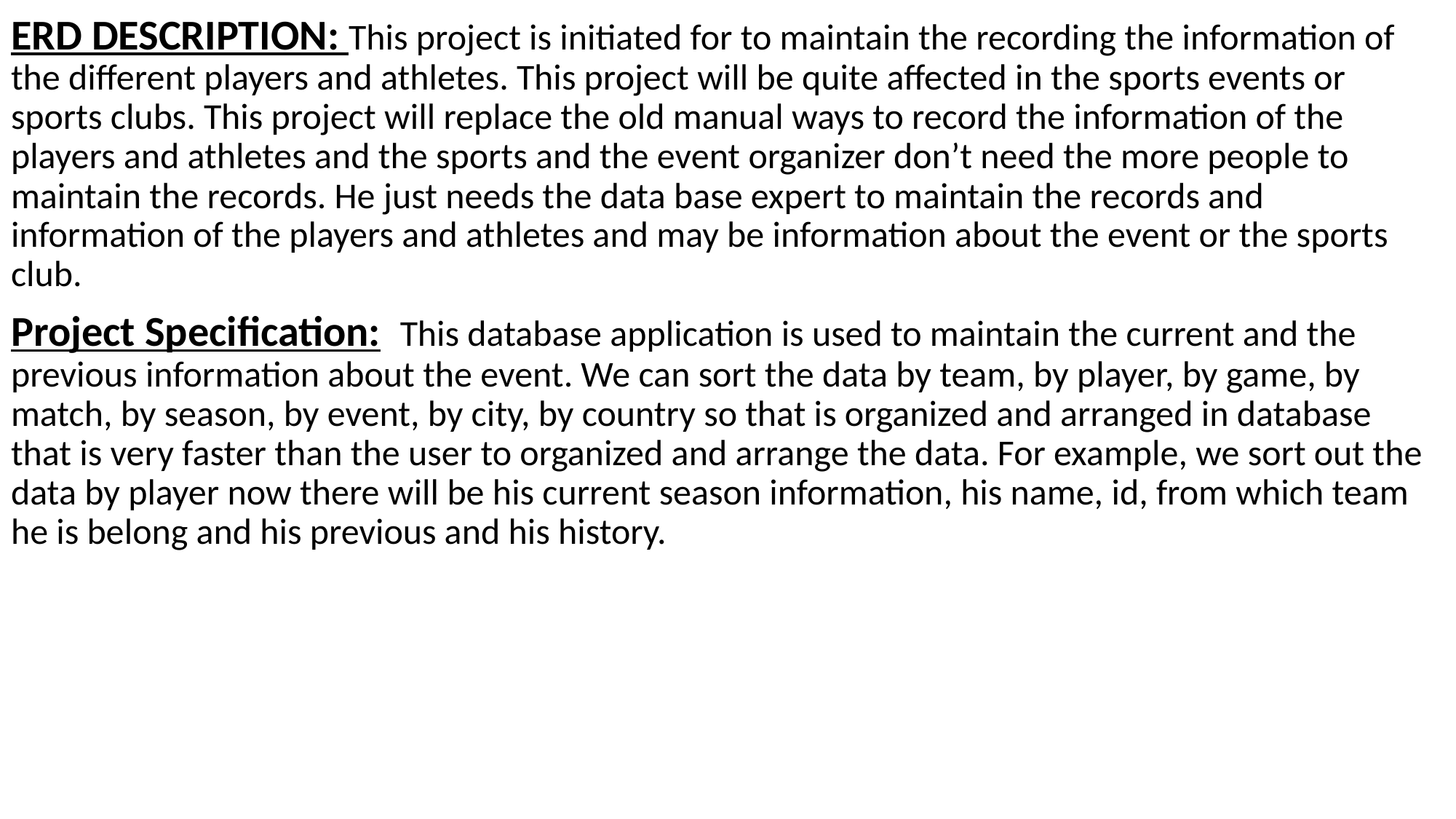

ERD DESCRIPTION: This project is initiated for to maintain the recording the information of the different players and athletes. This project will be quite affected in the sports events or sports clubs. This project will replace the old manual ways to record the information of the players and athletes and the sports and the event organizer don’t need the more people to maintain the records. He just needs the data base expert to maintain the records and information of the players and athletes and may be information about the event or the sports club.
Project Specification:  This database application is used to maintain the current and the previous information about the event. We can sort the data by team, by player, by game, by match, by season, by event, by city, by country so that is organized and arranged in database that is very faster than the user to organized and arrange the data. For example, we sort out the data by player now there will be his current season information, his name, id, from which team he is belong and his previous and his history.